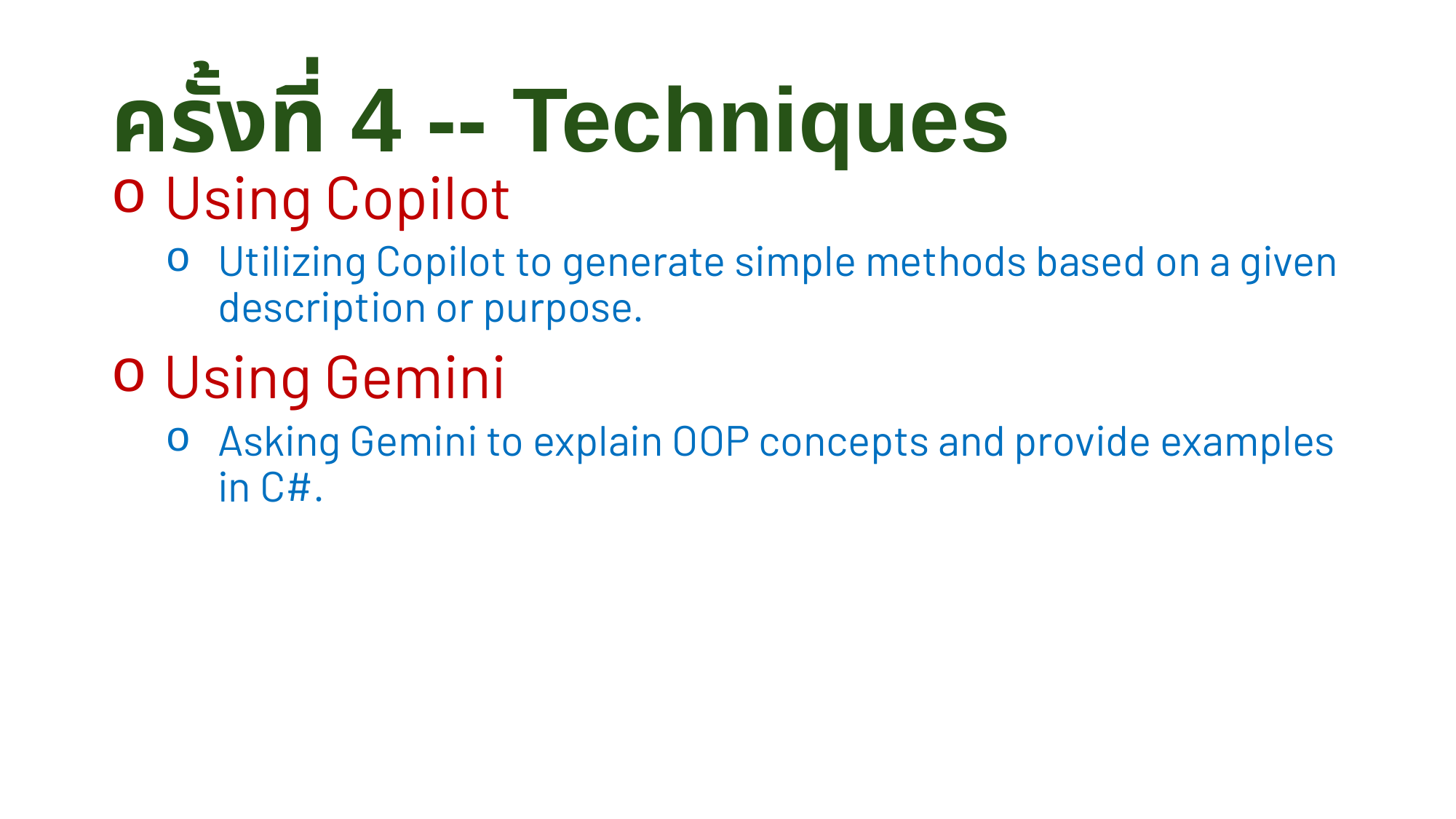

# ครั้งที่ 4 -- Techniques
Using Copilot
Utilizing Copilot to generate simple methods based on a given description or purpose.
Using Gemini
Asking Gemini to explain OOP concepts and provide examples in C#.